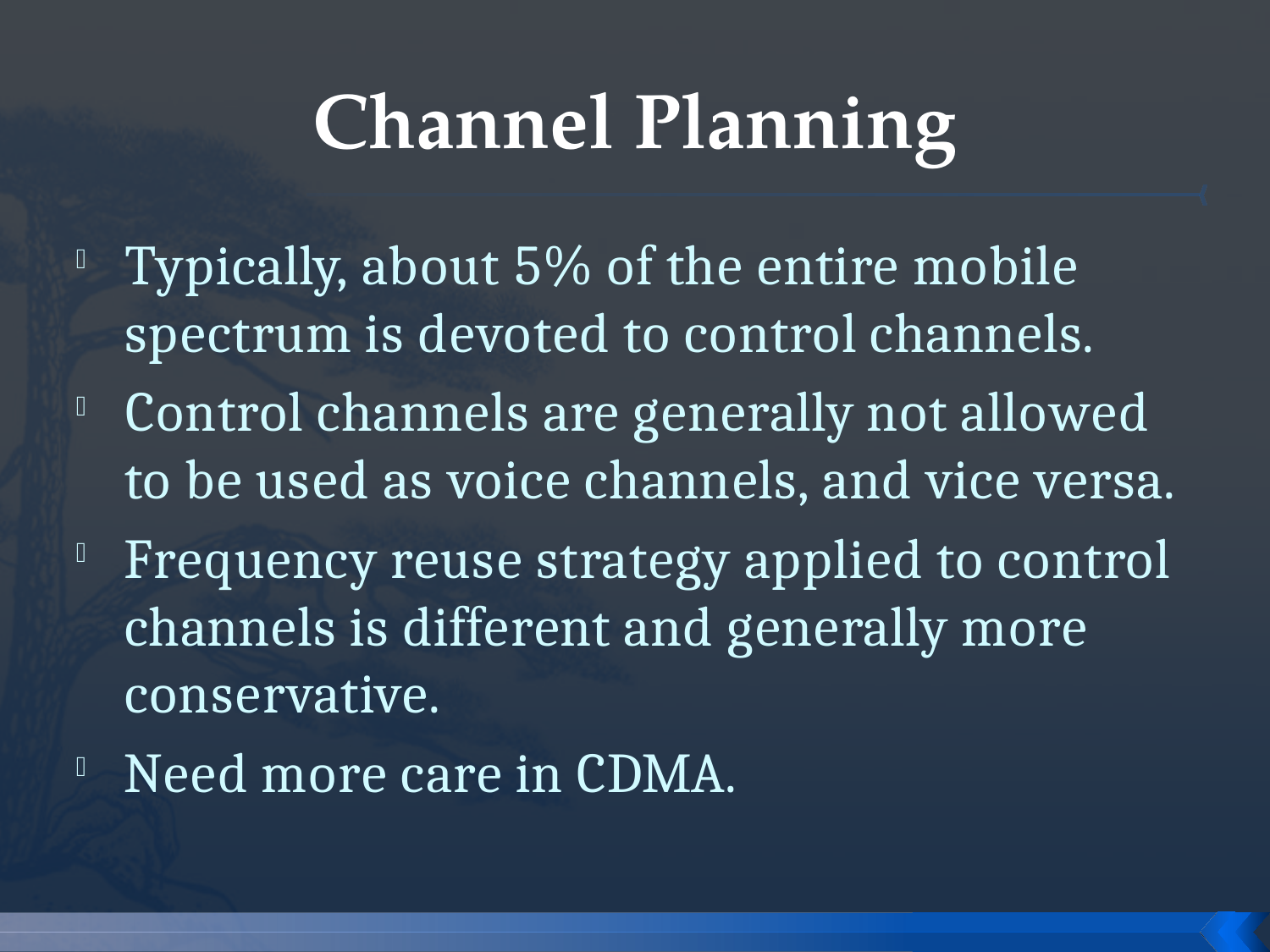

# Channel Planning
Typically, about 5% of the entire mobile spectrum is devoted to control channels.
Control channels are generally not allowed to be used as voice channels, and vice versa.
Frequency reuse strategy applied to control channels is different and generally more conservative.
Need more care in CDMA.